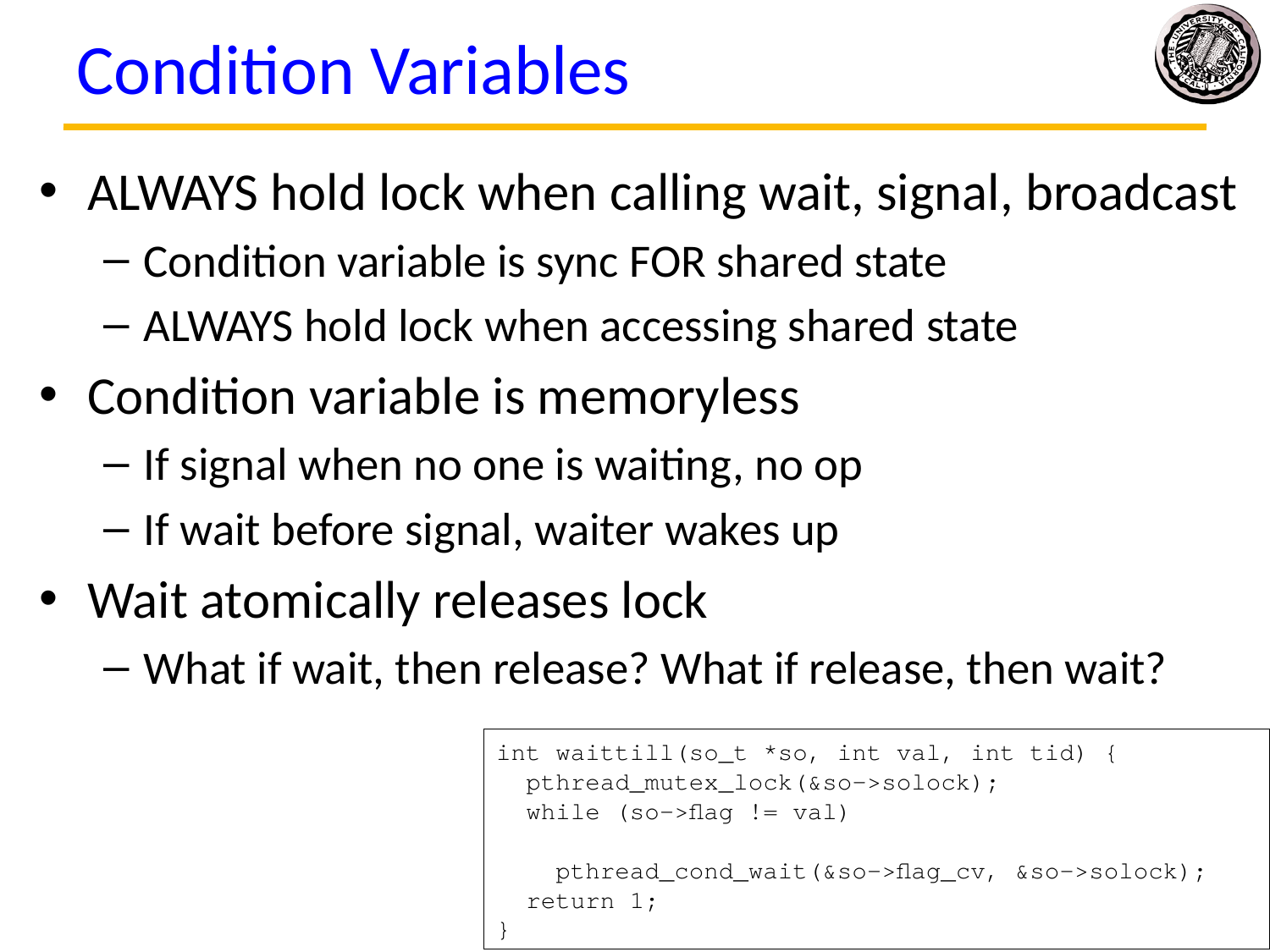

# Condition Variables
ALWAYS hold lock when calling wait, signal, broadcast
Condition variable is sync FOR shared state
ALWAYS hold lock when accessing shared state
Condition variable is memoryless
If signal when no one is waiting, no op
If wait before signal, waiter wakes up
Wait atomically releases lock
What if wait, then release? What if release, then wait?
int waittill(so_t *so, int val, int tid) {
  pthread_mutex_lock(&so->solock);
  while (so->flag != val)
    pthread_cond_wait(&so->flag_cv, &so->solock);
  return 1;
}